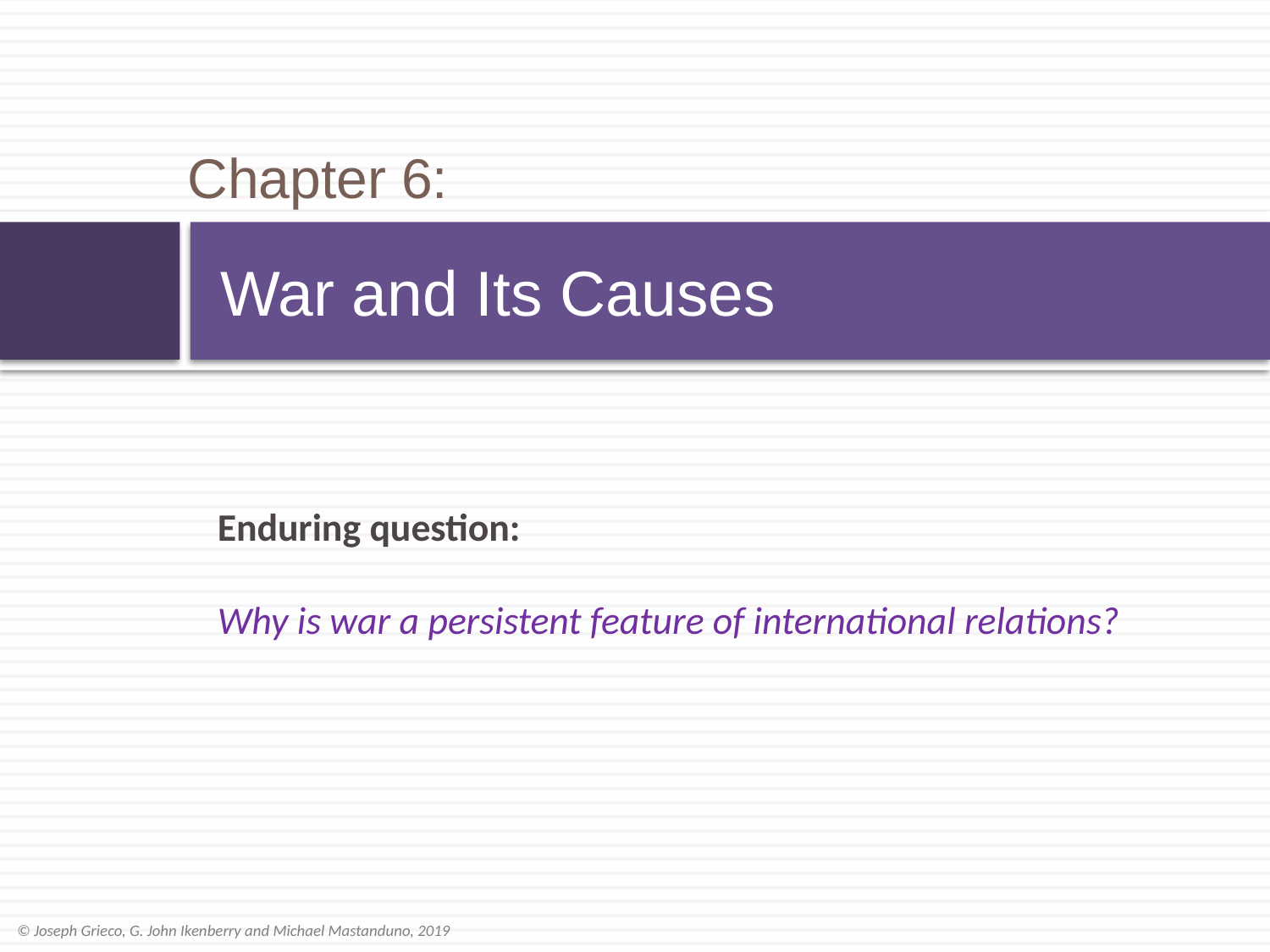

Chapter 6:
# War and Its Causes
Enduring question:

Why is war a persistent feature of international relations?
© Joseph Grieco, G. John Ikenberry and Michael Mastanduno, 2019